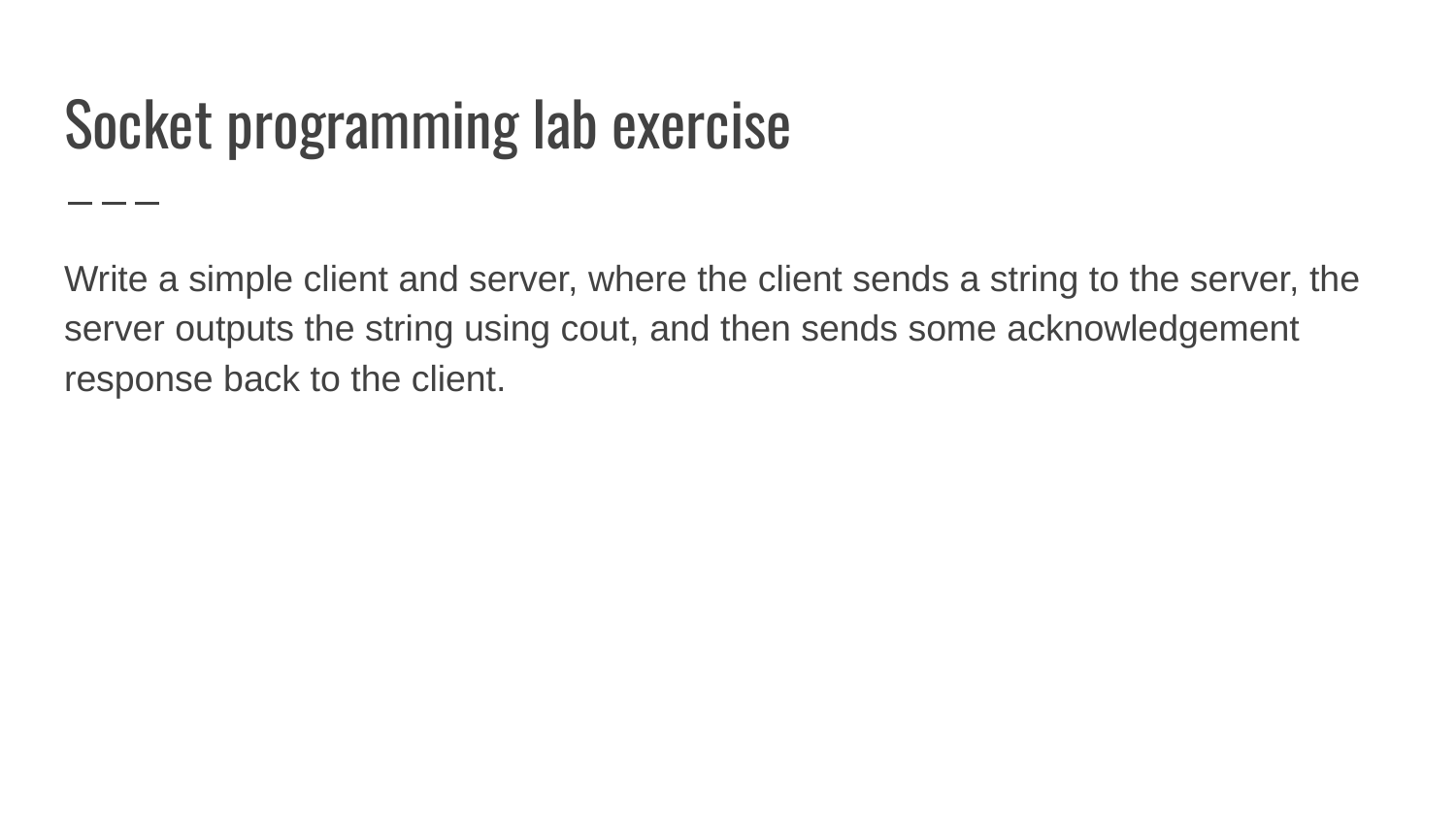

# Socket programming lab exercise
Write a simple client and server, where the client sends a string to the server, the server outputs the string using cout, and then sends some acknowledgement response back to the client.